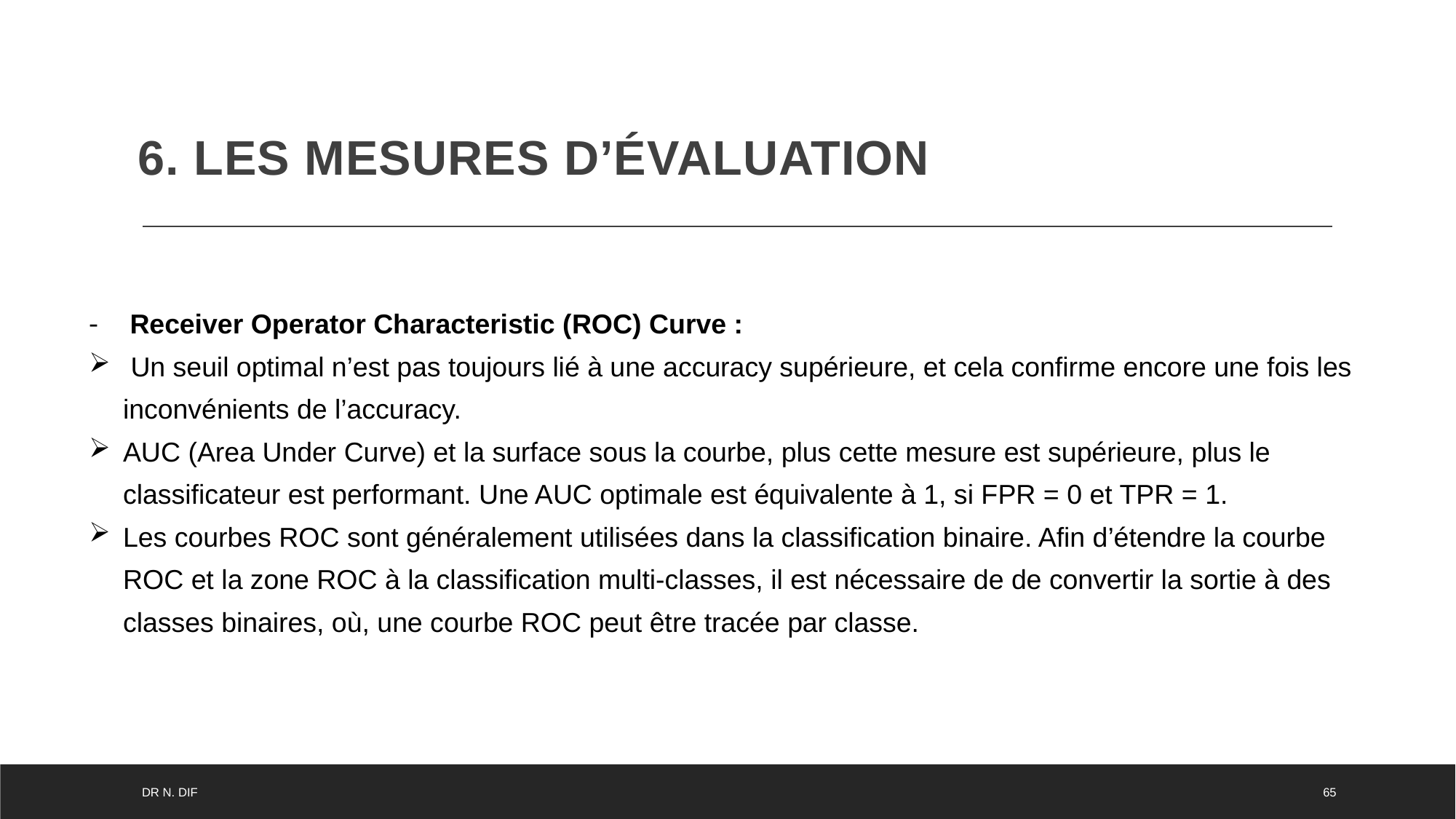

6. Les mesures d’évaluation
Receiver Operator Characteristic (ROC) Curve :
 Un seuil optimal n’est pas toujours lié à une accuracy supérieure, et cela confirme encore une fois les inconvénients de l’accuracy.
AUC (Area Under Curve) et la surface sous la courbe, plus cette mesure est supérieure, plus le classificateur est performant. Une AUC optimale est équivalente à 1, si FPR = 0 et TPR = 1.
Les courbes ROC sont généralement utilisées dans la classification binaire. Afin d’étendre la courbe ROC et la zone ROC à la classification multi-classes, il est nécessaire de de convertir la sortie à des classes binaires, où, une courbe ROC peut être tracée par classe.

DR n. DIF
65